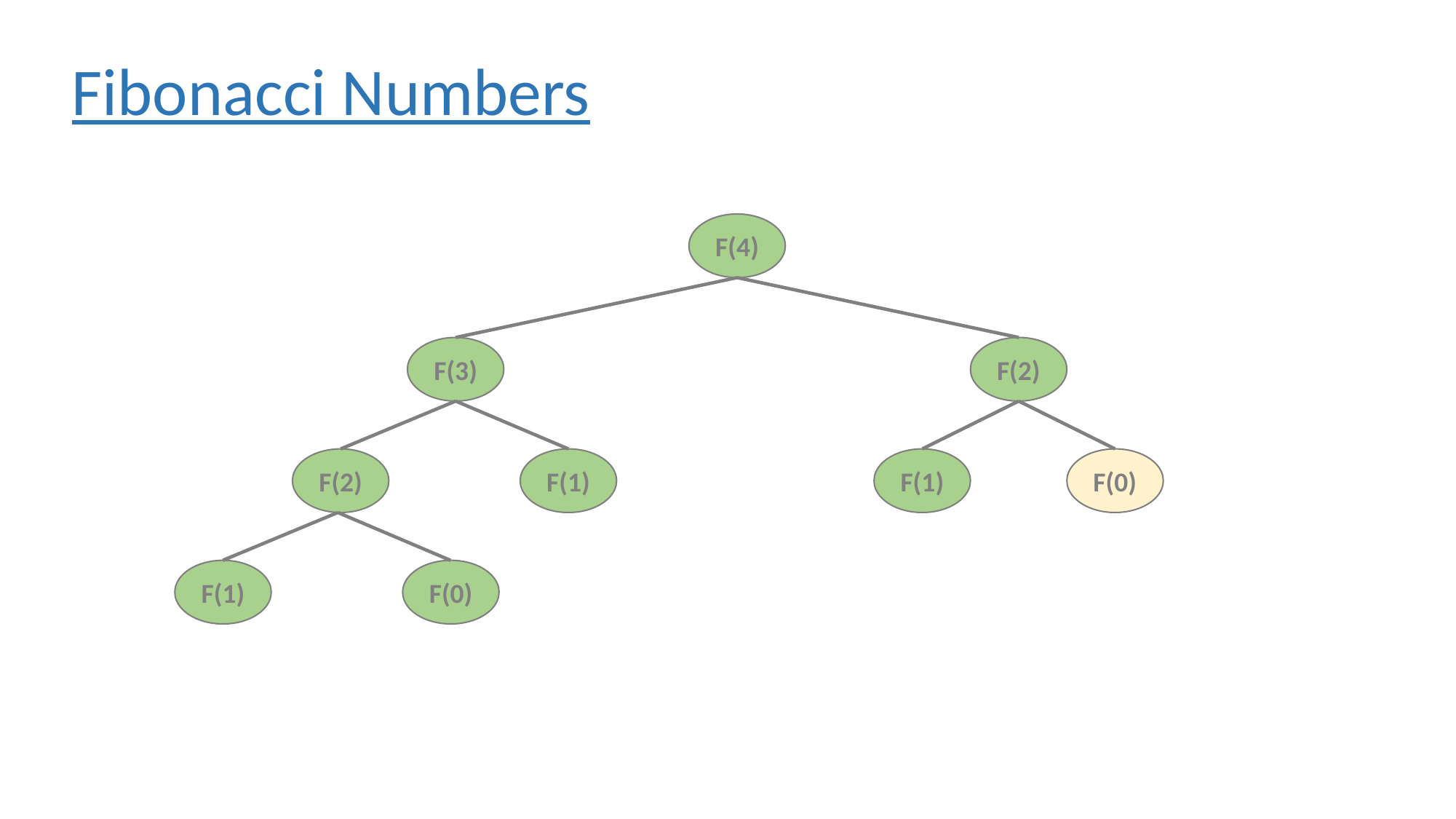

# Fibonacci Numbers
F(4)
F(3)
F(2)
F(2)
F(1)
F(1)
F(0)
F(1)
F(0)